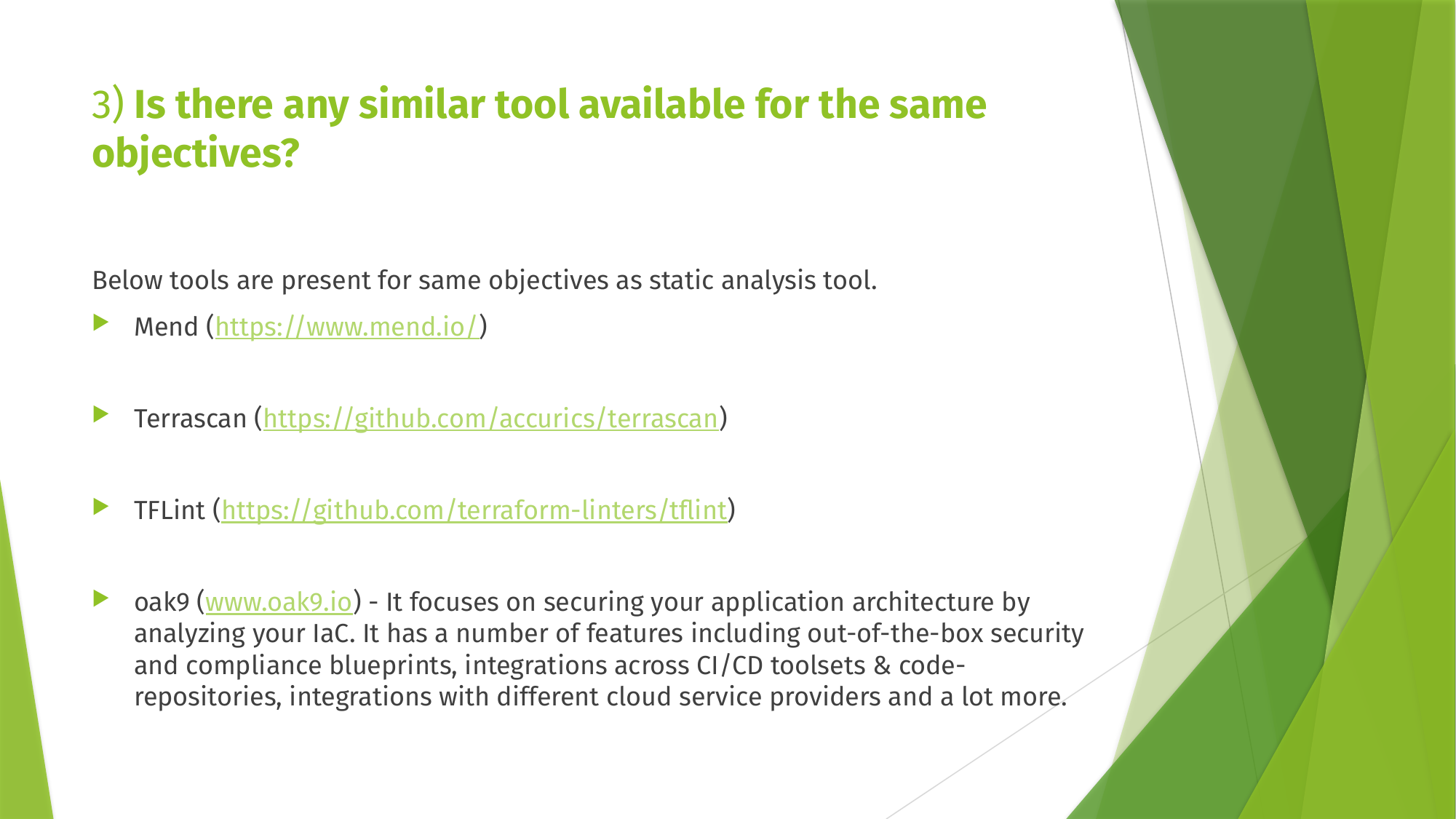

# 3) Is there any similar tool available for the same objectives?
Below tools are present for same objectives as static analysis tool.
Mend (https://www.mend.io/)

Terrascan (https://github.com/accurics/terrascan)

TFLint (https://github.com/terraform-linters/tflint)

oak9 (www.oak9.io) - It focuses on securing your application architecture by analyzing your IaC. It has a number of features including out-of-the-box security and compliance blueprints, integrations across CI/CD toolsets & code-repositories, integrations with different cloud service providers and a lot more.